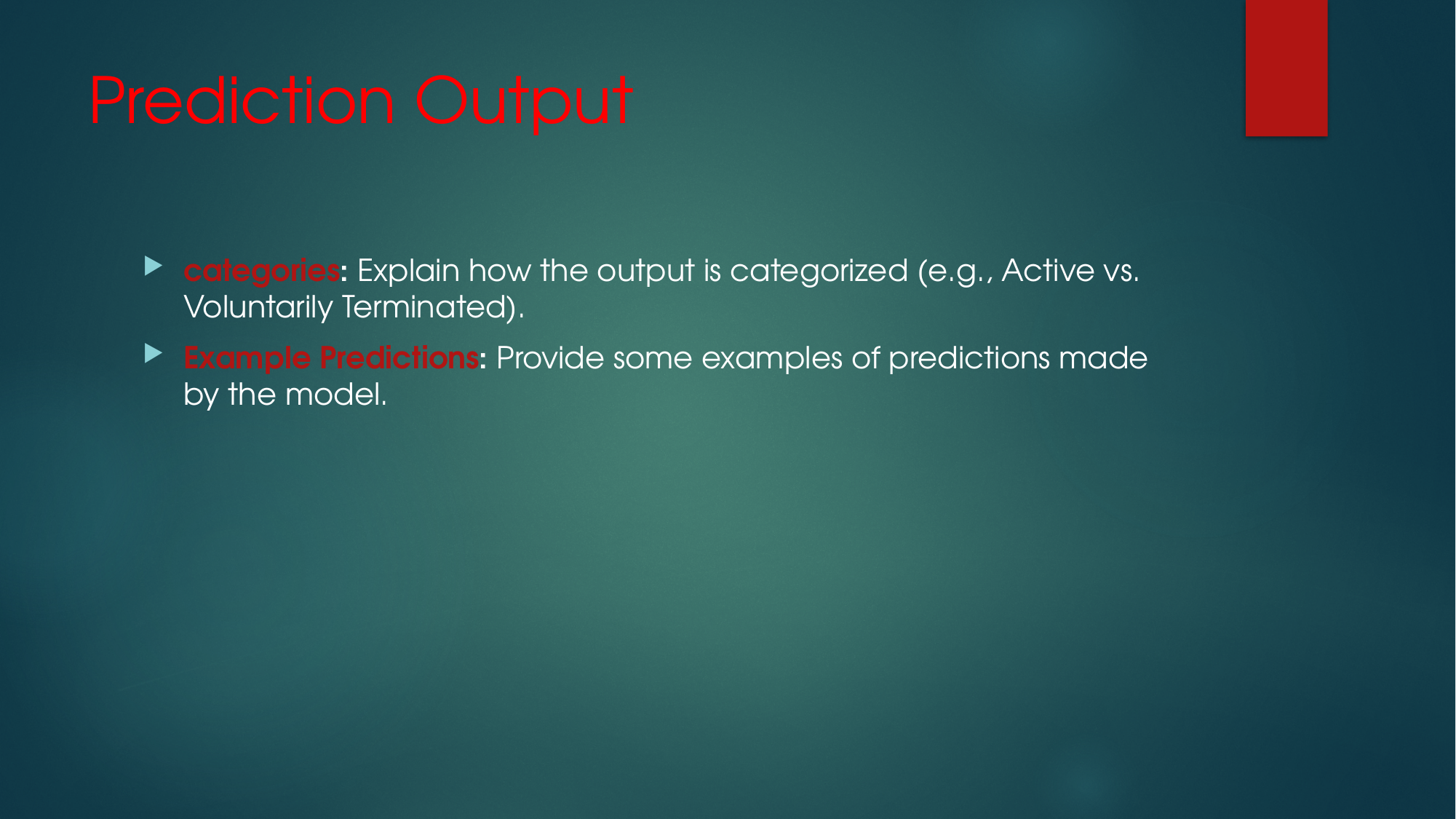

# Prediction Output
categories: Explain how the output is categorized (e.g., Active vs. Voluntarily Terminated).
Example Predictions: Provide some examples of predictions made by the model.